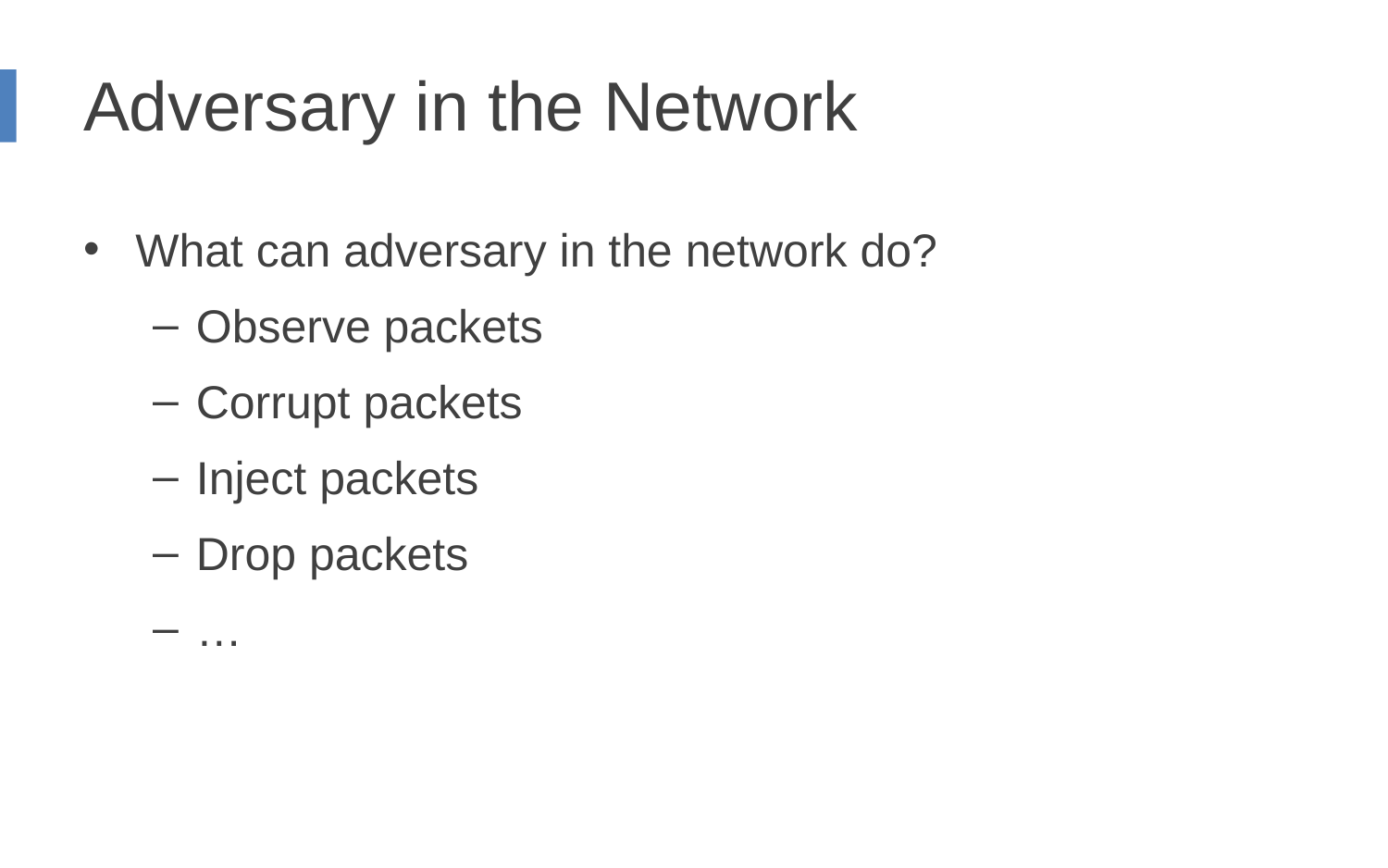

# Adversary in the Network
What can adversary in the network do?
Observe packets
Corrupt packets
Inject packets
Drop packets
…